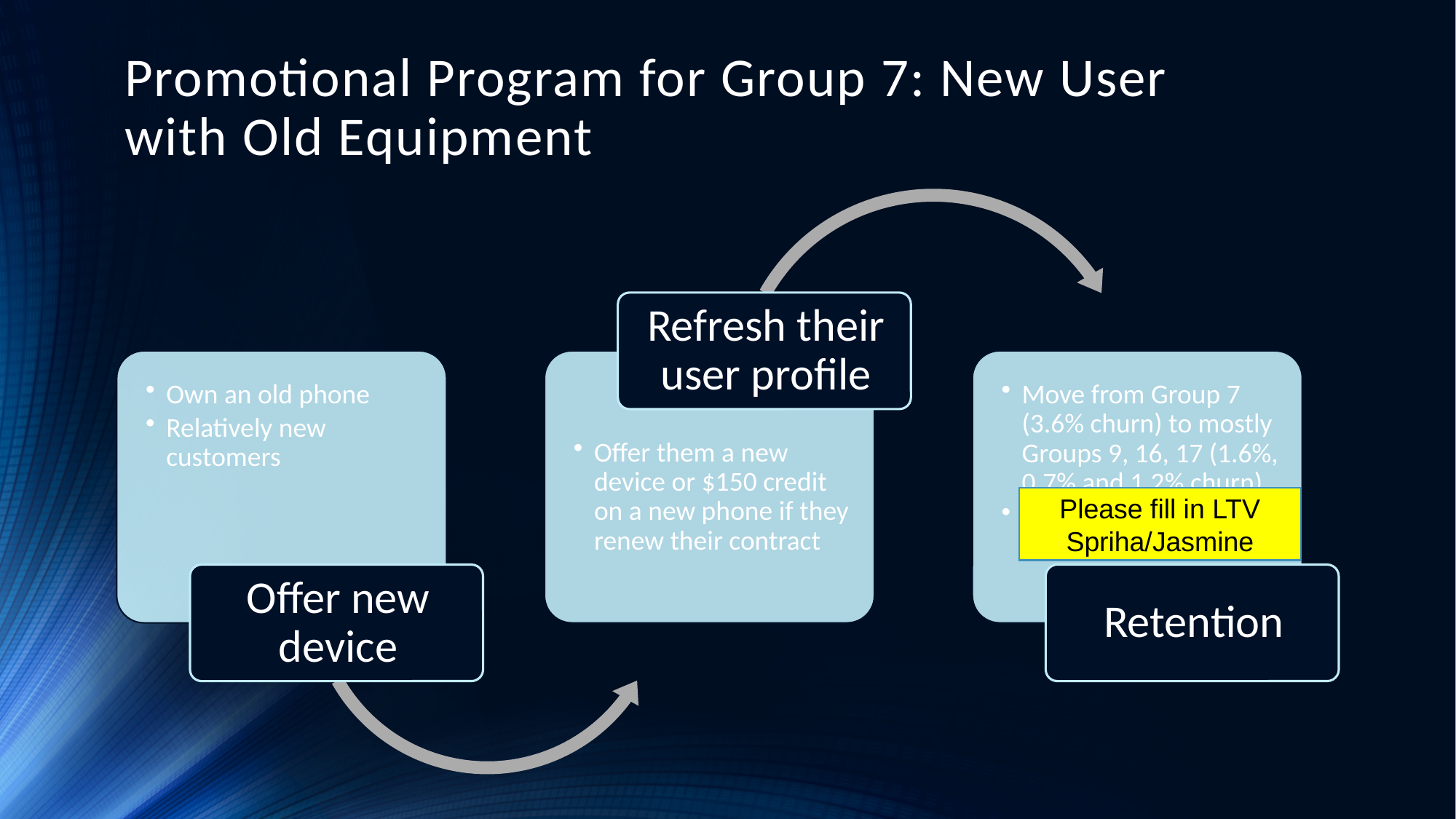

# Promotional Program for Group 7: New User with Old Equipment
Own an old phone
Relatively new customers
Offer new device
Offer them a new device or $150 credit on a new phone if they renew their contract
Refresh their user profile
Move from Group 7 (3.6% churn) to mostly Groups 9, 16, 17 (1.6%, 0.7% and 1.2% churn)
Generate $$xxx extra lifetime value
Retention
Please fill in LTV Spriha/Jasmine